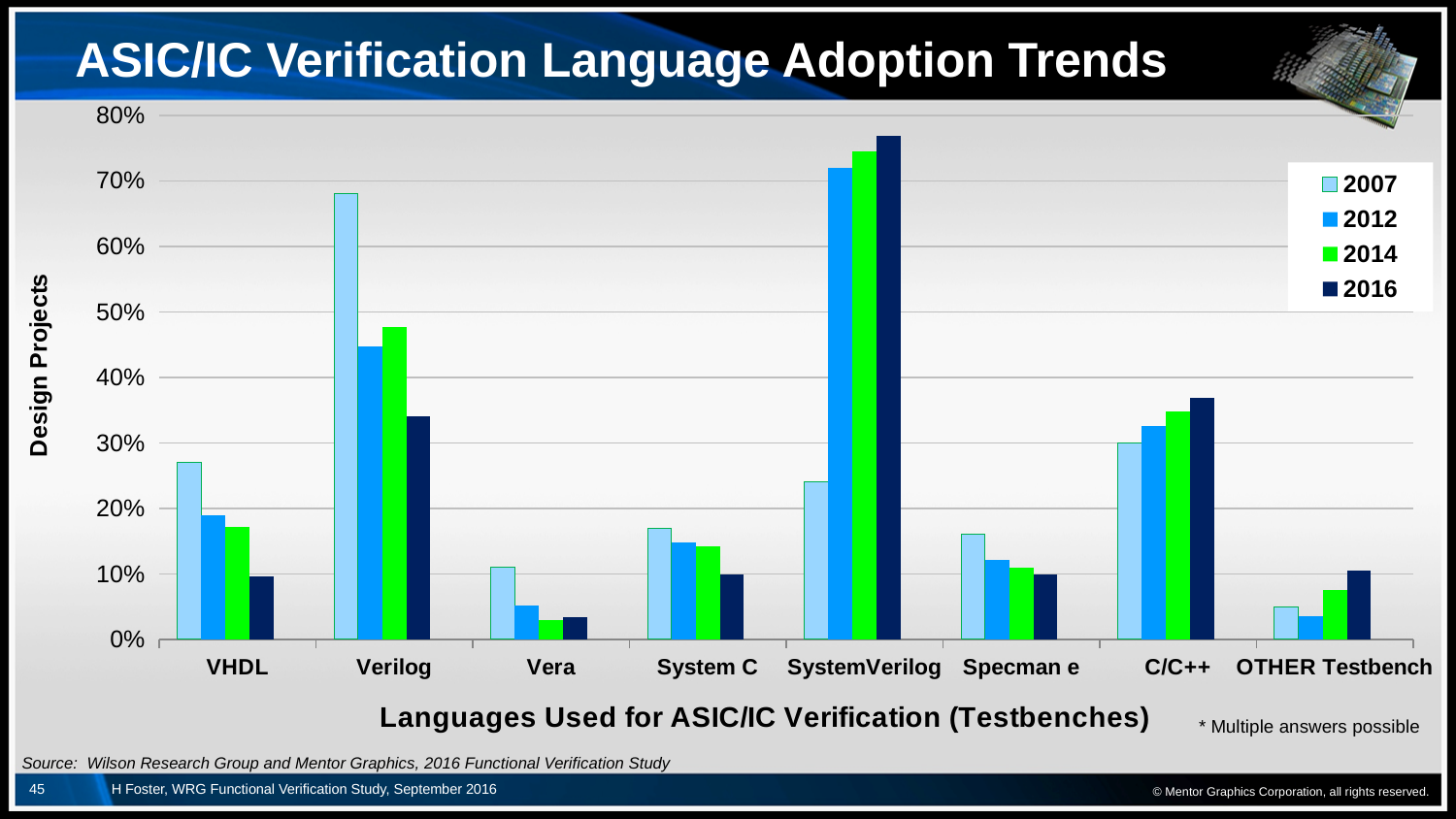

# ASIC/IC Verification Language Adoption Trends

### Chart

| Category | 2007 | 2012 | 2014 | 2016 | Next Year |
|---|---|---|---|---|---|
| VHDL | 0.27 | 0.189102564102564 | 0.172 | 0.096 | 0.097 |
| Verilog | 0.68 | 0.447 | 0.477 | 0.341 | 0.294 |
| Vera | 0.11 | 0.0512820512820513 | 0.03 | 0.034 | 0.019 |
| System C | 0.17 | 0.147435897435897 | 0.142 | 0.099 | 0.144 |
| SystemVerilog | 0.24 | 0.72 | 0.745 | 0.768 | 0.766 |
| Specman e | 0.16 | 0.121 | 0.11 | 0.099 | 0.066 |
| C/C++ | 0.3 | 0.326 | 0.348 | 0.368 | 0.325 |
| OTHER Testbench | 0.05 | 0.0352564102564102 | 0.075 | 0.105 | 0.084 |
* Multiple answers possible
© Mentor Graphics Corporation, all rights reserved.
Source:  Wilson Research Group and Mentor Graphics, 2016 Functional Verification Study
45
H Foster, WRG Functional Verification Study, September 2016